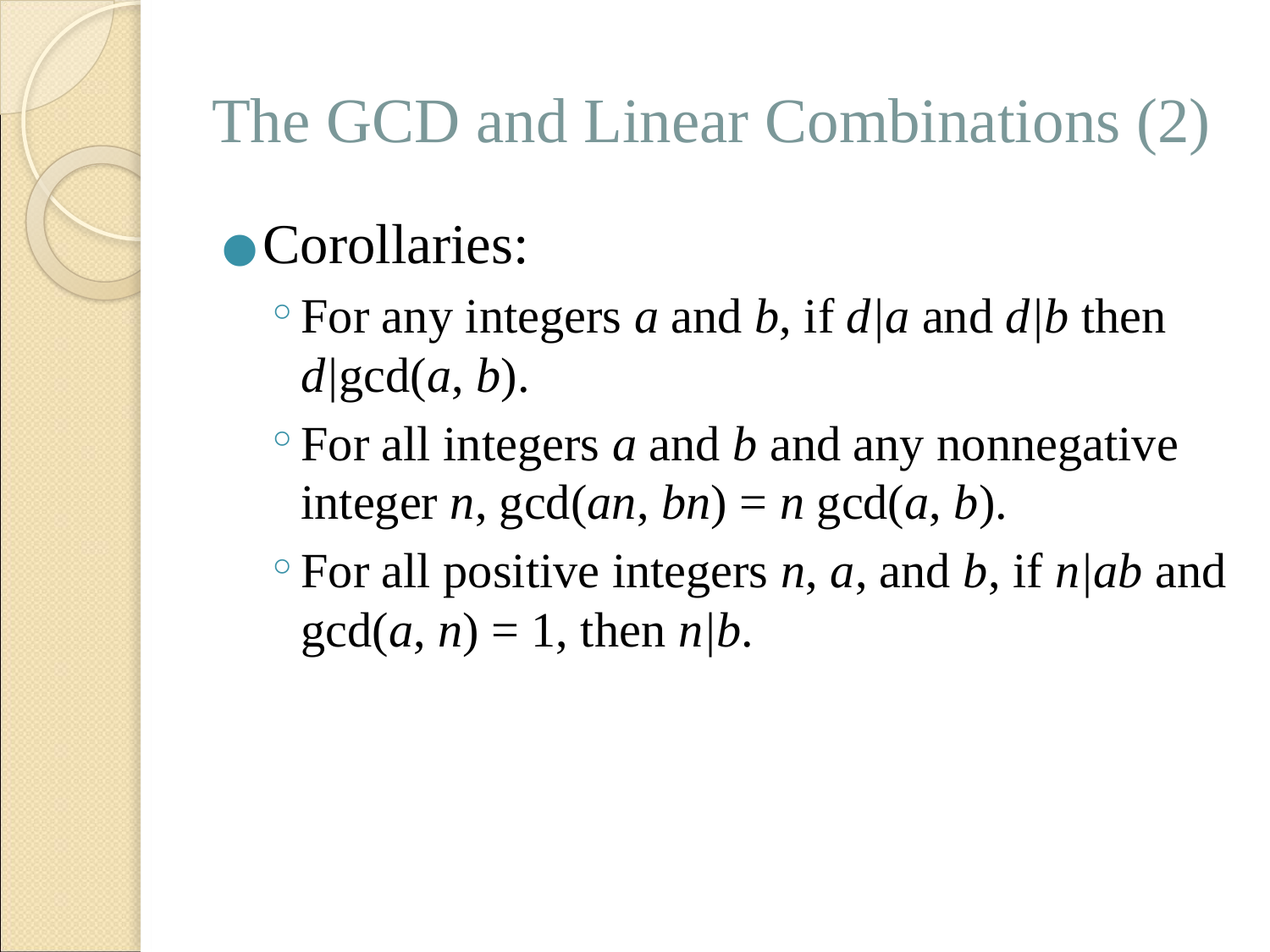

# The GCD and Linear Combinations (2)
Corollaries:
For any integers a and b, if d|a and d|b then
d|gcd(a, b).
For all integers a and b and any nonnegative integer n, gcd(an, bn) = n gcd(a, b).
For all positive integers n, a, and b, if n|ab and
gcd(a, n) = 1, then n|b.